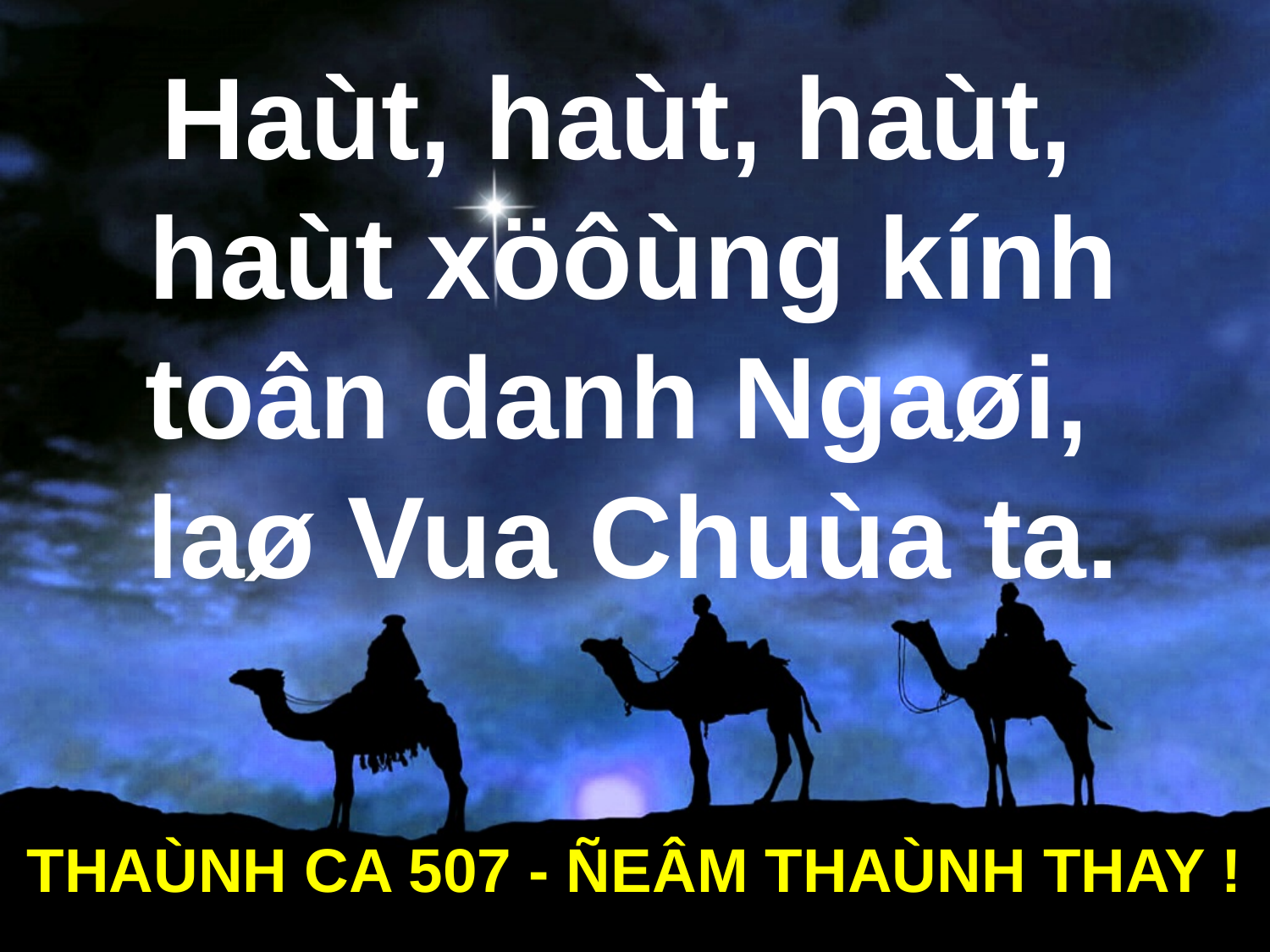

Haùt, haùt, haùt,
haùt xöôùng kính toân danh Ngaøi,
laø Vua Chuùa ta.
THAÙNH CA 507 - ÑEÂM THAÙNH THAY !